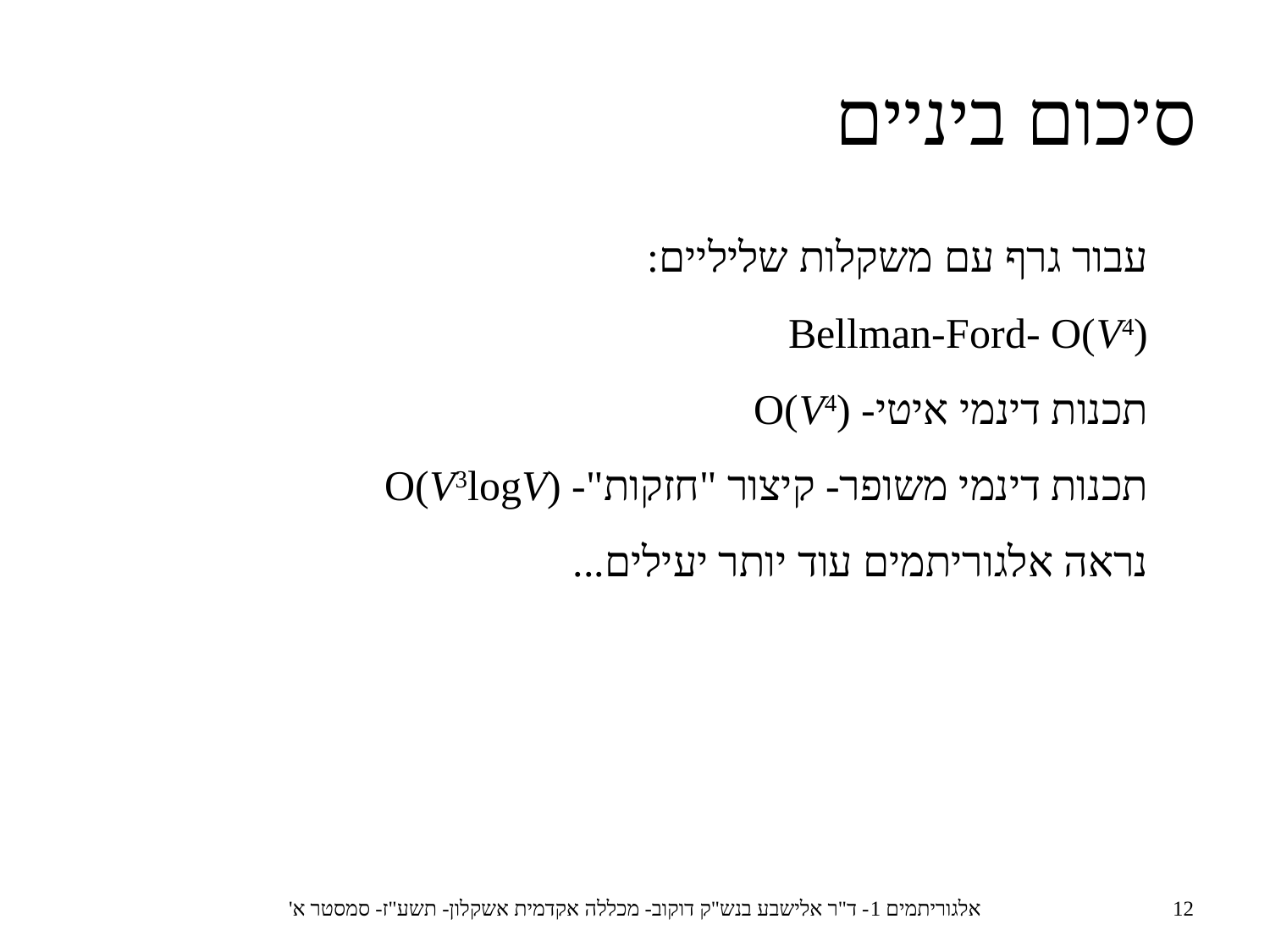

סיכום ביניים
עבור גרף עם משקלות שליליים:
Bellman-Ford- O(V4)
תכנות דינמי איטי- O(V4)
תכנות דינמי משופר- קיצור "חזקות"- O(V3logV)
נראה אלגוריתמים עוד יותר יעילים...
אלגוריתמים 1- ד"ר אלישבע בנש"ק דוקוב- מכללה אקדמית אשקלון- תשע"ז- סמסטר א'
12